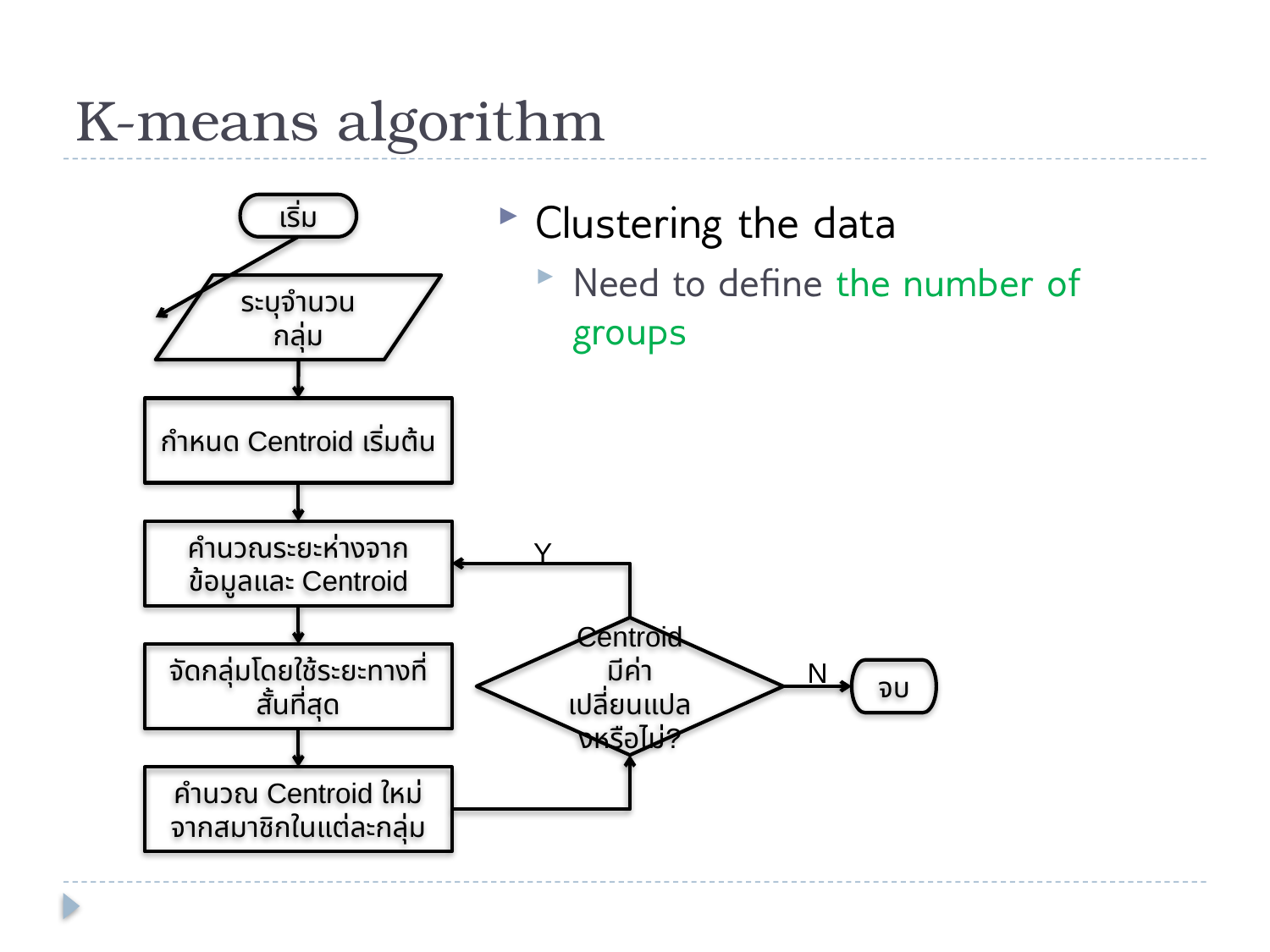

# K-means algorithm
Clustering the data
Need to define the number of groups
เริ่ม
ระบุจำนวนกลุ่ม
กำหนด Centroid เริ่มต้น
คำนวณระยะห่างจากข้อมูลและ Centroid
Y
Centroid
มีค่าเปลี่ยนแปลงหรือไม่?
จัดกลุ่มโดยใช้ระยะทางที่สั้นที่สุด
N
จบ
คำนวณ Centroid ใหม่จากสมาชิกในแต่ละกลุ่ม